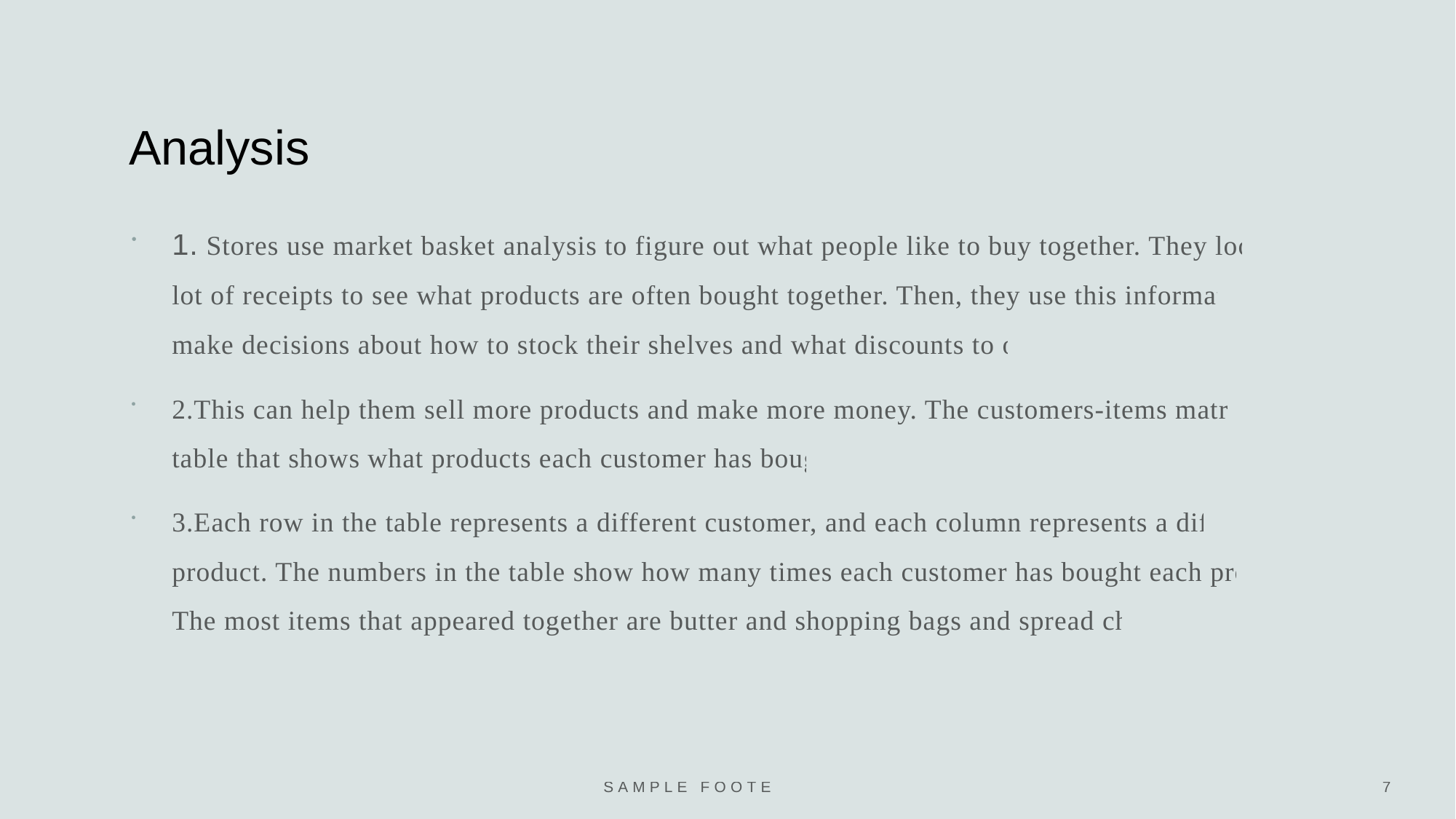

# Analysis
1. Stores use market basket analysis to figure out what people like to buy together. They look at a lot of receipts to see what products are often bought together. Then, they use this information to make decisions about how to stock their shelves and what discounts to offer.
2.This can help them sell more products and make more money. The customers-items matrix is a table that shows what products each customer has bought.
3.Each row in the table represents a different customer, and each column represents a different product. The numbers in the table show how many times each customer has bought each product. The most items that appeared together are butter and shopping bags and spread cheese.

Sample Footer Text
7